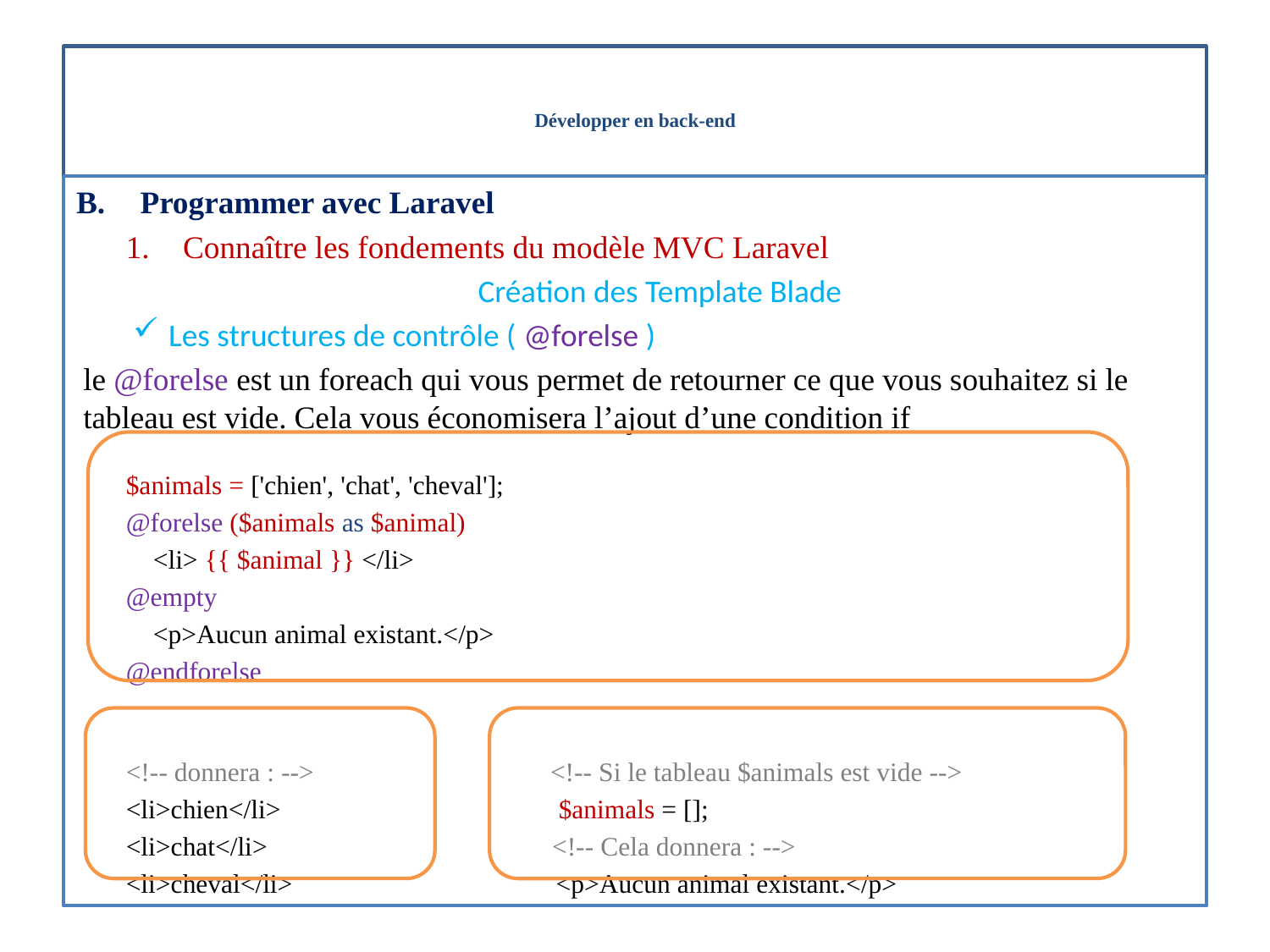

# Développer en back-end
Programmer avec Laravel
Connaître les fondements du modèle MVC Laravel
Création des Template Blade
Les structures de contrôle ( @forelse )
le @forelse est un foreach qui vous permet de retourner ce que vous souhaitez si le tableau est vide. Cela vous économisera l’ajout d’une condition if

$animals = ['chien', 'chat', 'cheval'];
@forelse ($animals as $animal)
    <li> {{ $animal }} </li>
@empty
    <p>Aucun animal existant.</p>
@endforelse

<!-- donnera : -->                                   <!-- Si le tableau $animals est vide -->
<li>chien</li>                                         $animals = [];
<li>chat</li>                                          <!-- Cela donnera : -->
<li>cheval</li>                                       <p>Aucun animal existant.</p>